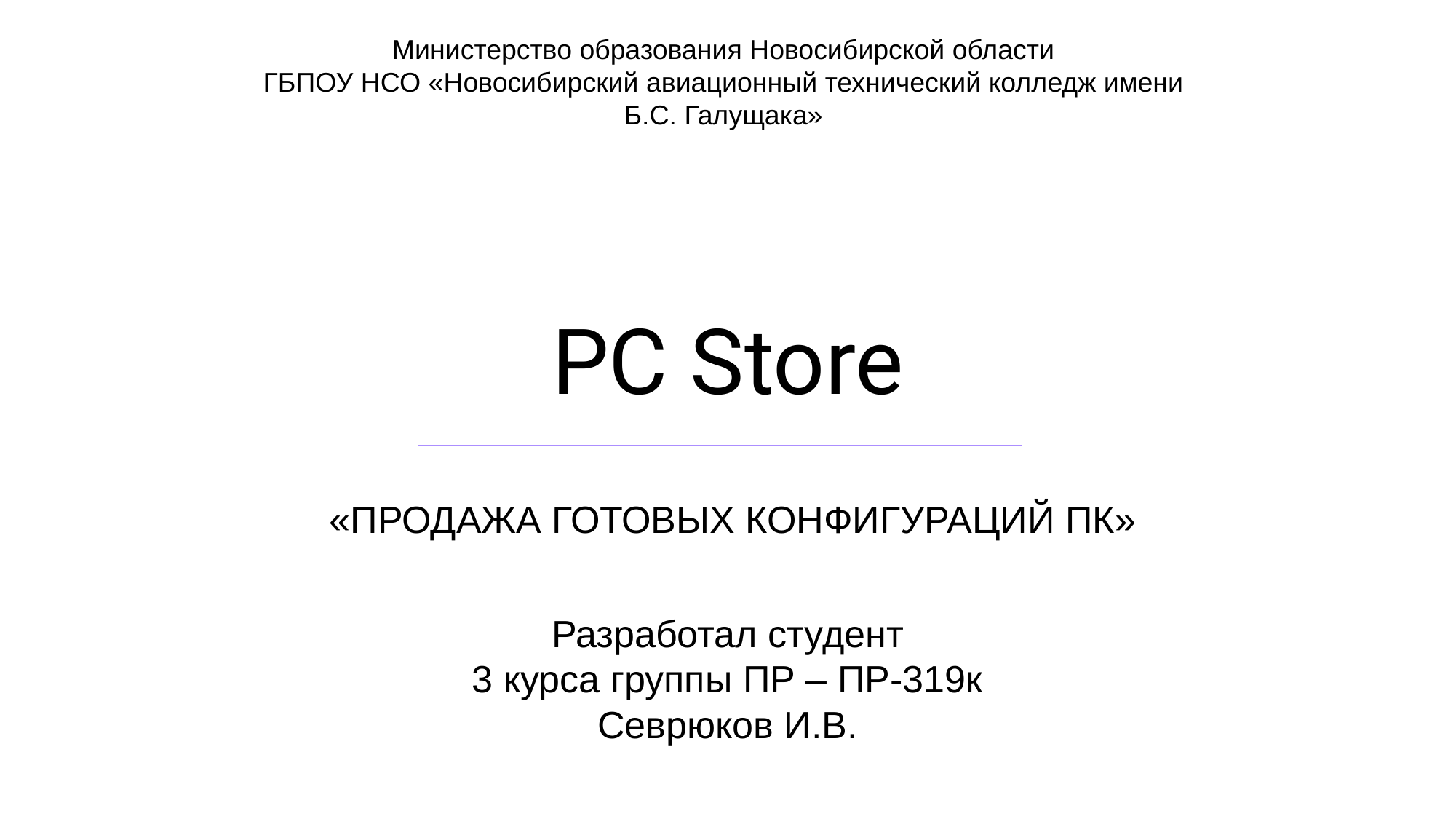

Министерство образования Новосибирской области
ГБПОУ НСО «Новосибирский авиационный технический колледж имени Б.С. Галущака»
# PC Store
 «ПРОДАЖА ГОТОВЫХ КОНФИГУРАЦИЙ ПК»
Разработал студент
3 курса группы ПР – ПР-319к
Севрюков И.В.